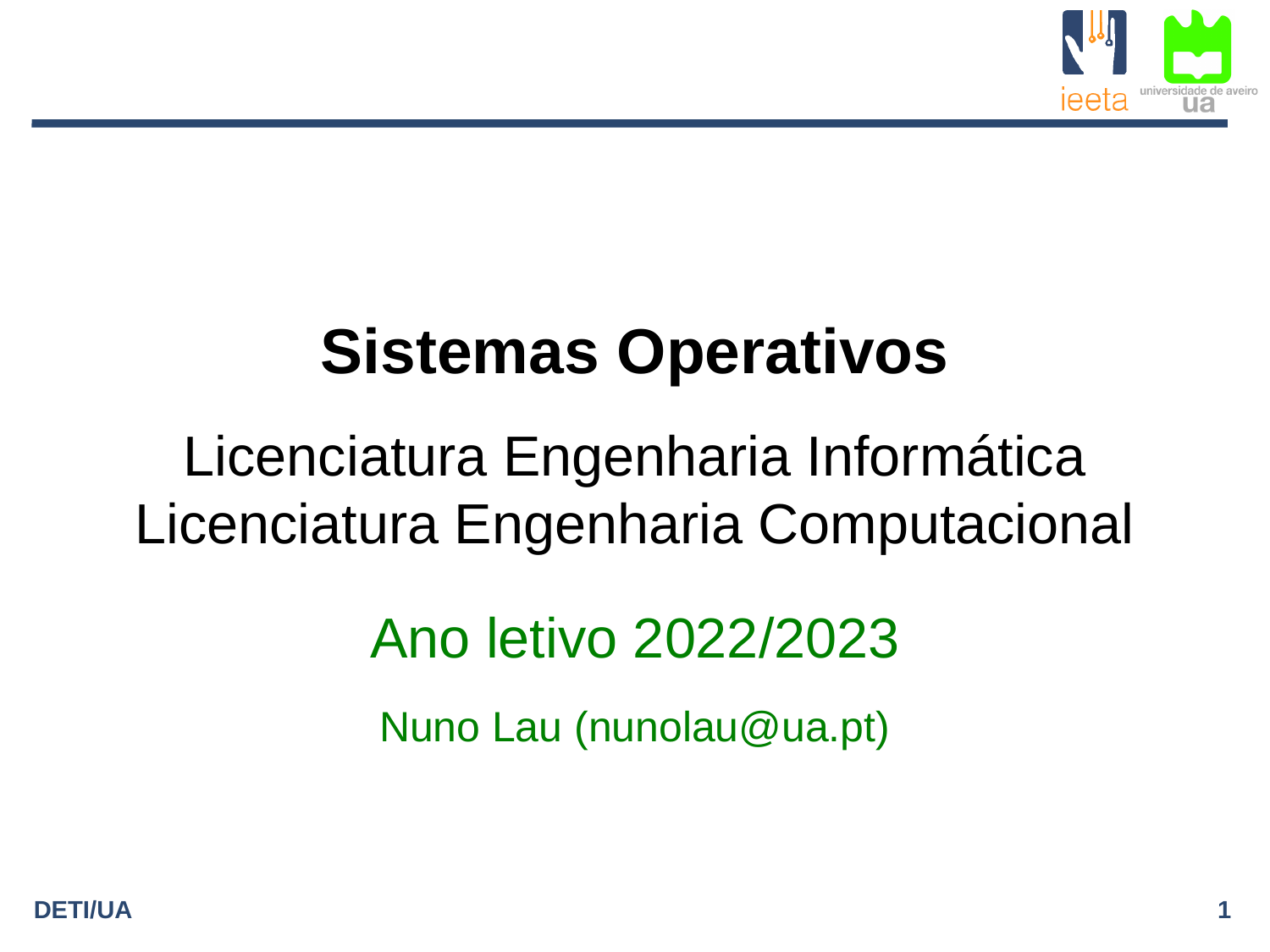

# Sistemas Operativos Licenciatura Engenharia Informática Licenciatura Engenharia Computacional
Ano letivo 2022/2023
Nuno Lau (nunolau@ua.pt)